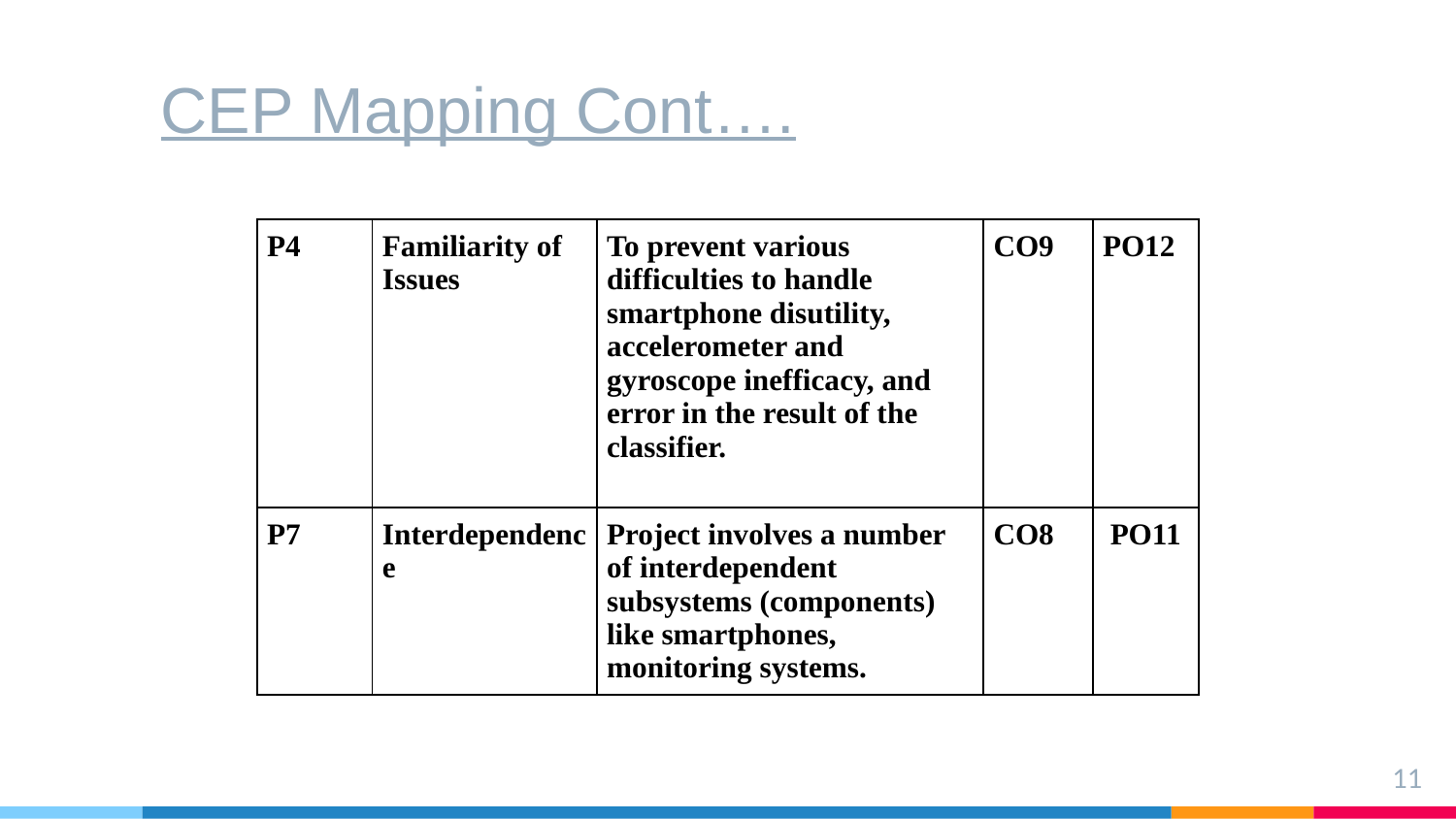

# CEP Mapping Cont….
| P4 | Familiarity of Issues | To prevent various difficulties to handle smartphone disutility, accelerometer and gyroscope inefficacy, and error in the result of the classifier. | CO9 | PO12 |
| --- | --- | --- | --- | --- |
| P7 | Interdependence | Project involves a number of interdependent subsystems (components) like smartphones, monitoring systems. | CO8 | PO11 |
11